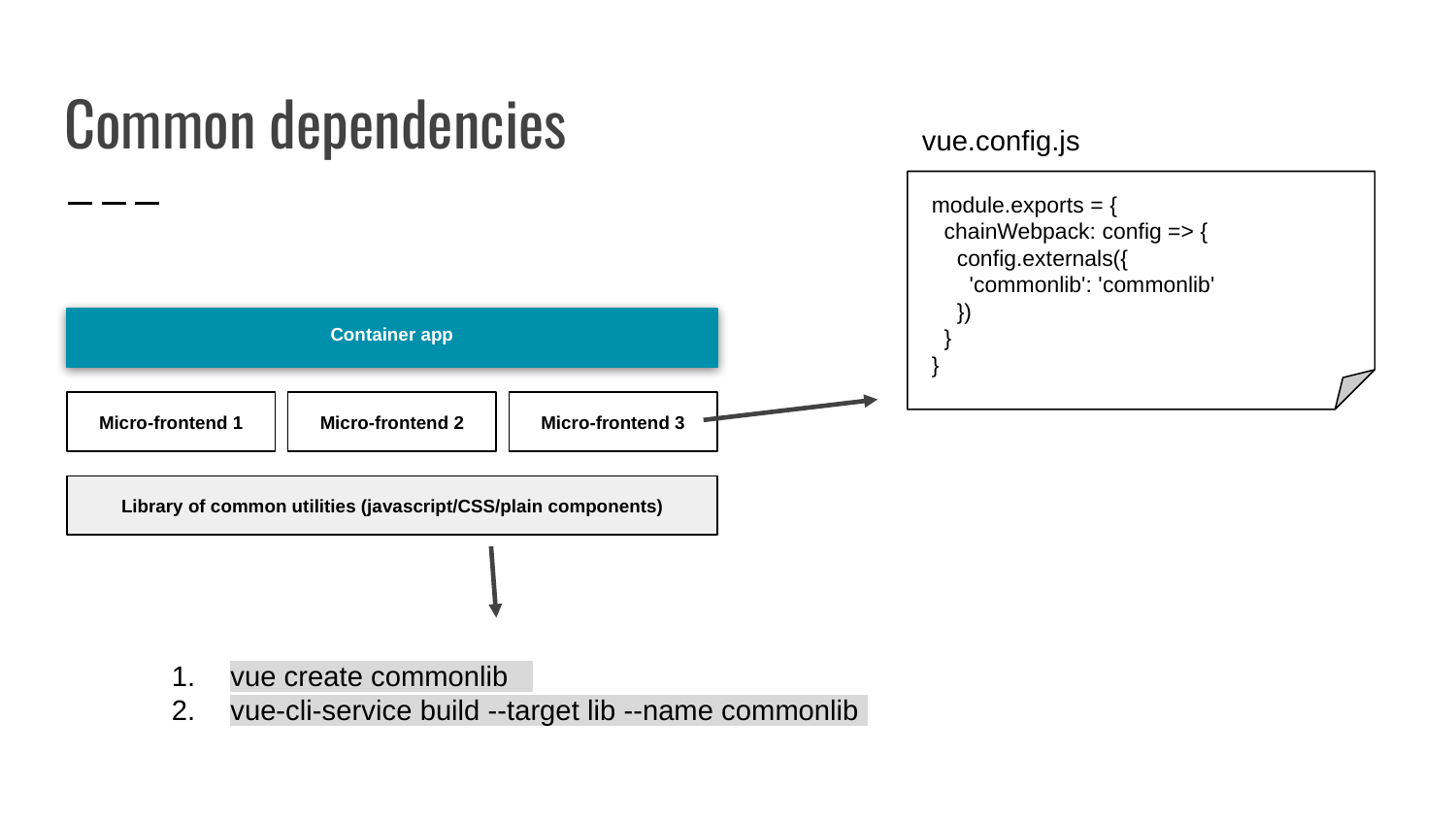

# Common dependencies
vue.config.js

module.exports = {
  chainWebpack: config => {
    config.externals({
      'commonlib': 'commonlib'
    })
  }
}
Container app
Micro-frontend 1
Micro-frontend 2
Micro-frontend 3
Library of common utilities (javascript/CSS/plain components)
 vue create commonlib
 vue-cli-service build --target lib --name commonlib